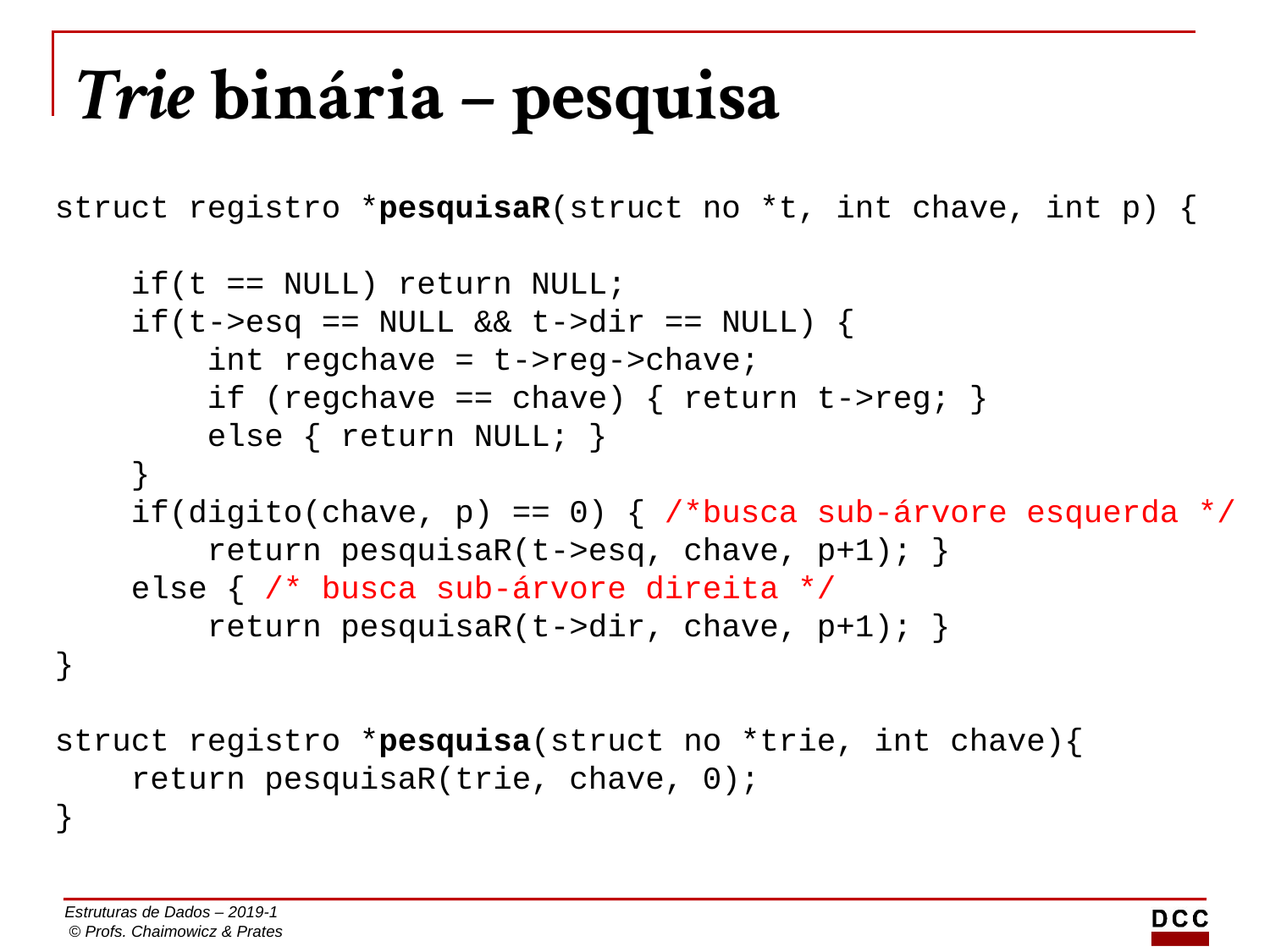

# Trie binária – pesquisa
struct registro *pesquisaR(struct no *t, int chave, int p) {

    if(t == NULL) return NULL;
    if(t->esq == NULL && t->dir == NULL) {
        int regchave = t->reg->chave;
        if (regchave == chave) { return t->reg; }
        else { return NULL; }
    }
    if(digito(chave, p) == 0) { /*busca sub-árvore esquerda */
        return pesquisaR(t->esq, chave, p+1); }
    else { /* busca sub-árvore direita */
        return pesquisaR(t->dir, chave, p+1); }
}

struct registro *pesquisa(struct no *trie, int chave){
    return pesquisaR(trie, chave, 0);
}